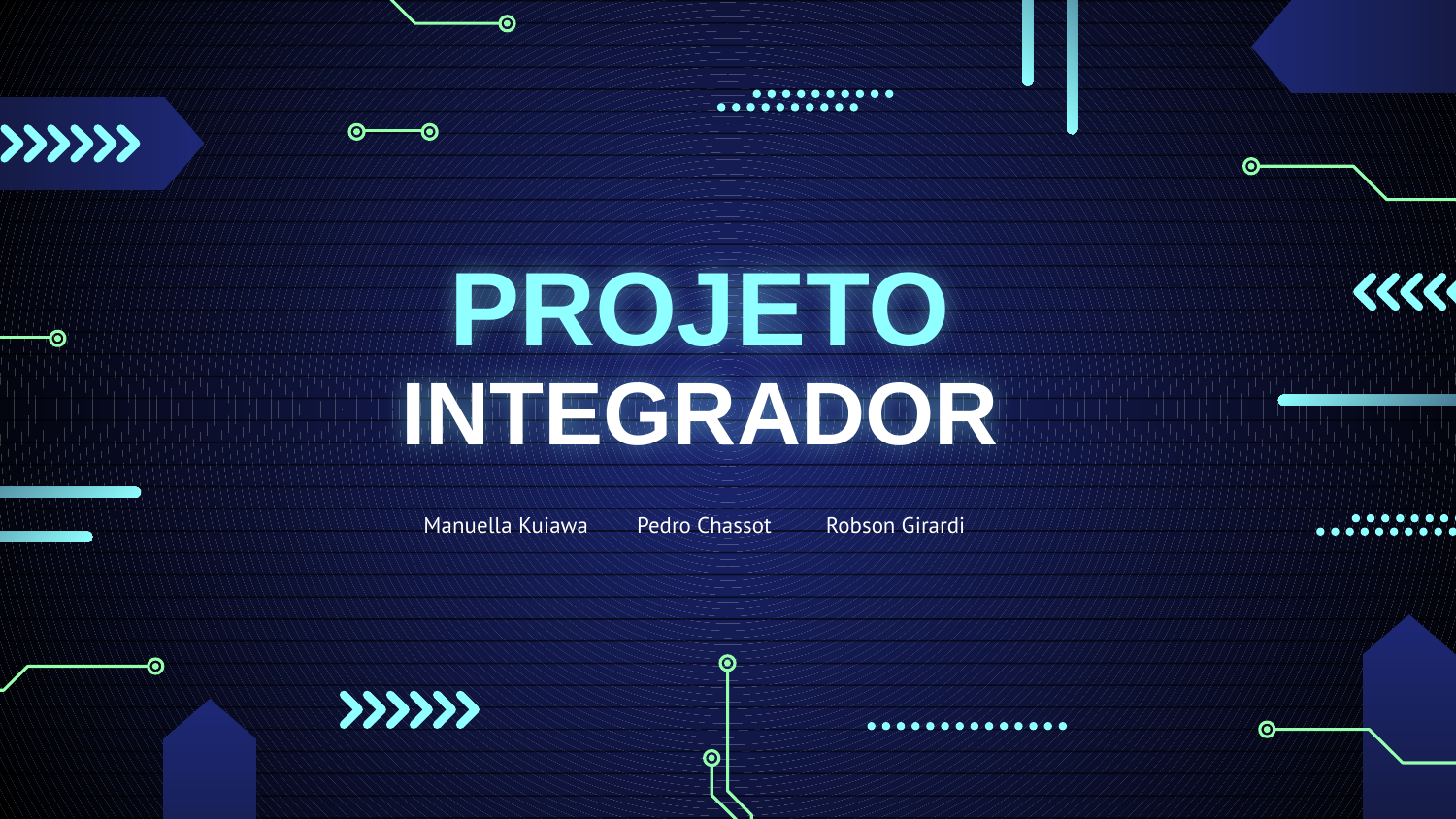

# PROJETO
INTEGRADOR
Manuella Kuiawa        Pedro Chassot         Robson Girardi